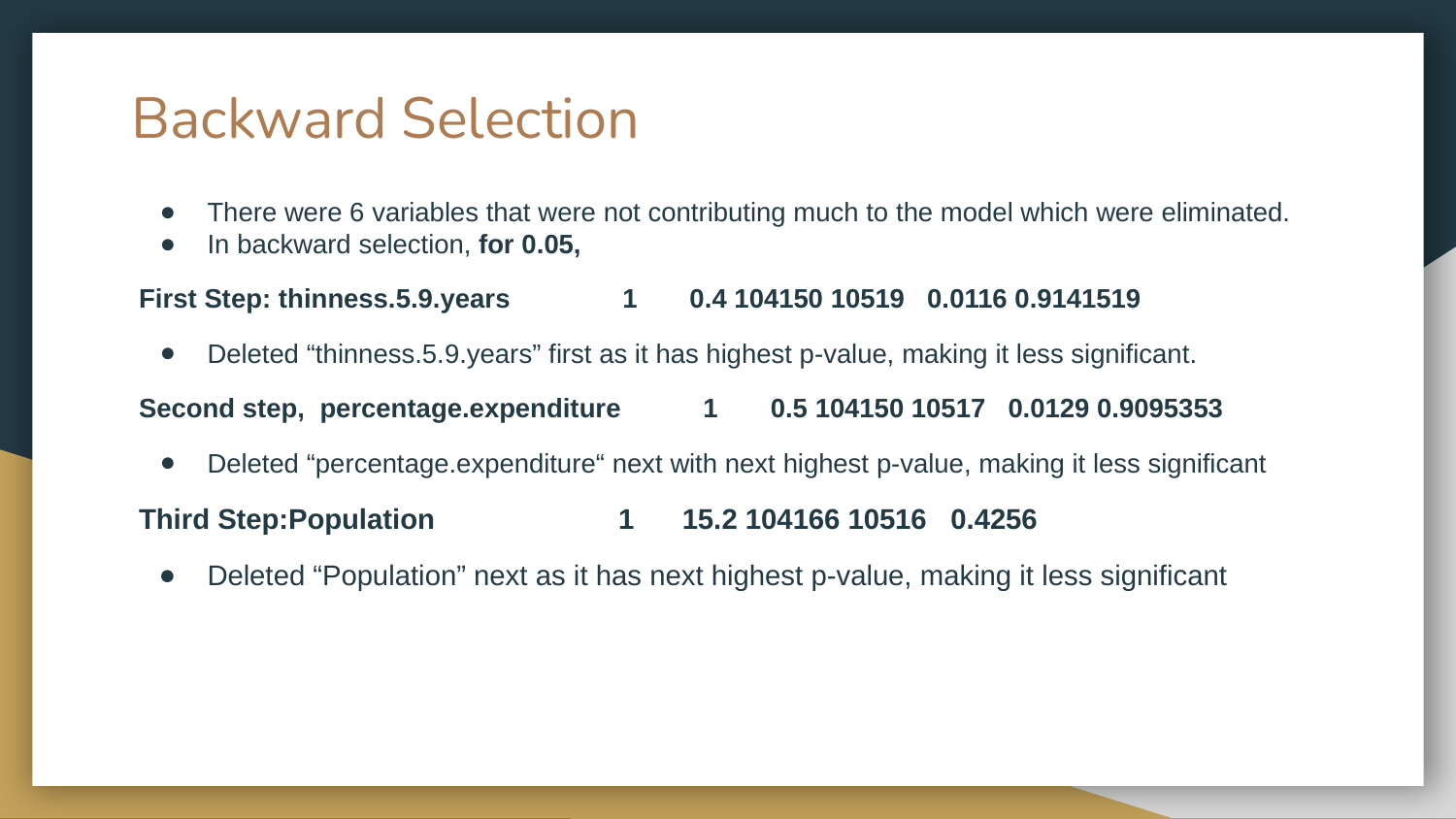

# Backward Selection
There were 6 variables that were not contributing much to the model which were eliminated.
In backward selection, for 0.05,
First Step: thinness.5.9.years               1       0.4 104150 10519   0.0116 0.9141519
Deleted “thinness.5.9.years” first as it has highest p-value, making it less significant.
Second step,  percentage.expenditure           1       0.5 104150 10517   0.0129 0.9095353
Deleted “percentage.expenditure“ next with next highest p-value, making it less significant
Third Step:Population                       1      15.2 104166 10516   0.4256
Deleted “Population” next as it has next highest p-value, making it less significant